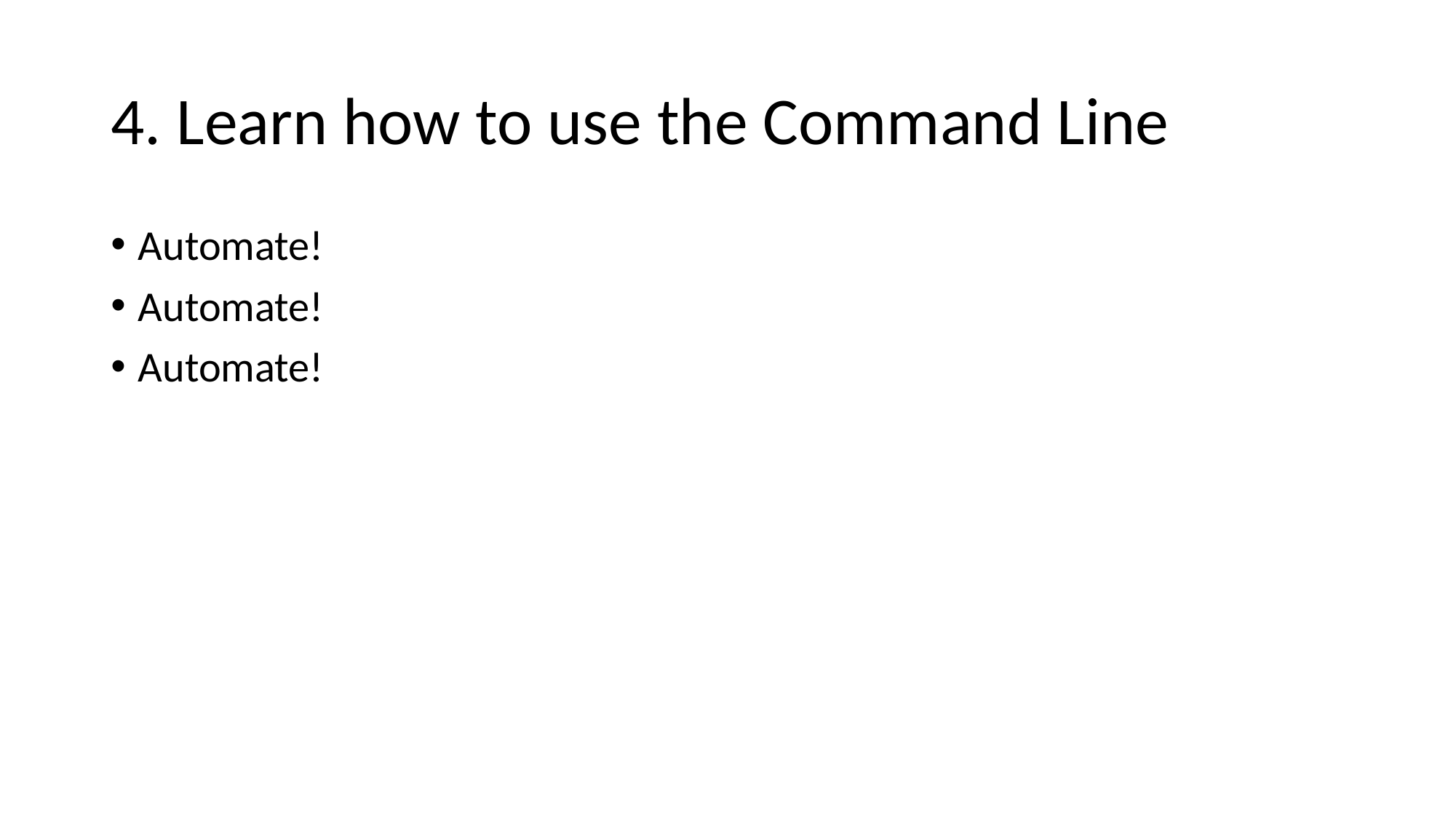

# 4. Learn how to use the Command Line
Automate!
Automate!
Automate!